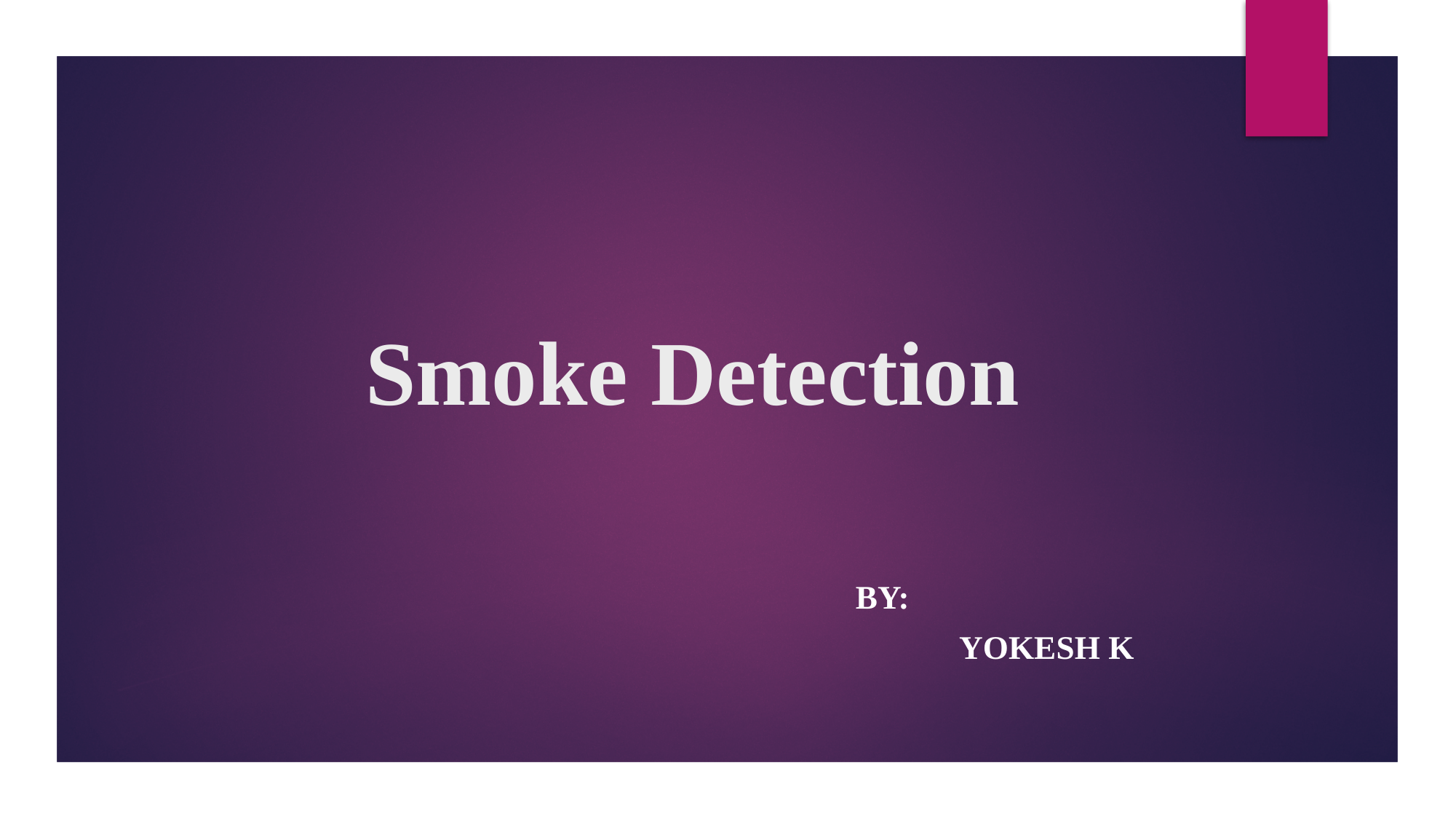

# Smoke Detection
                                                                                                                    By:
                                                                                                   yokesh K